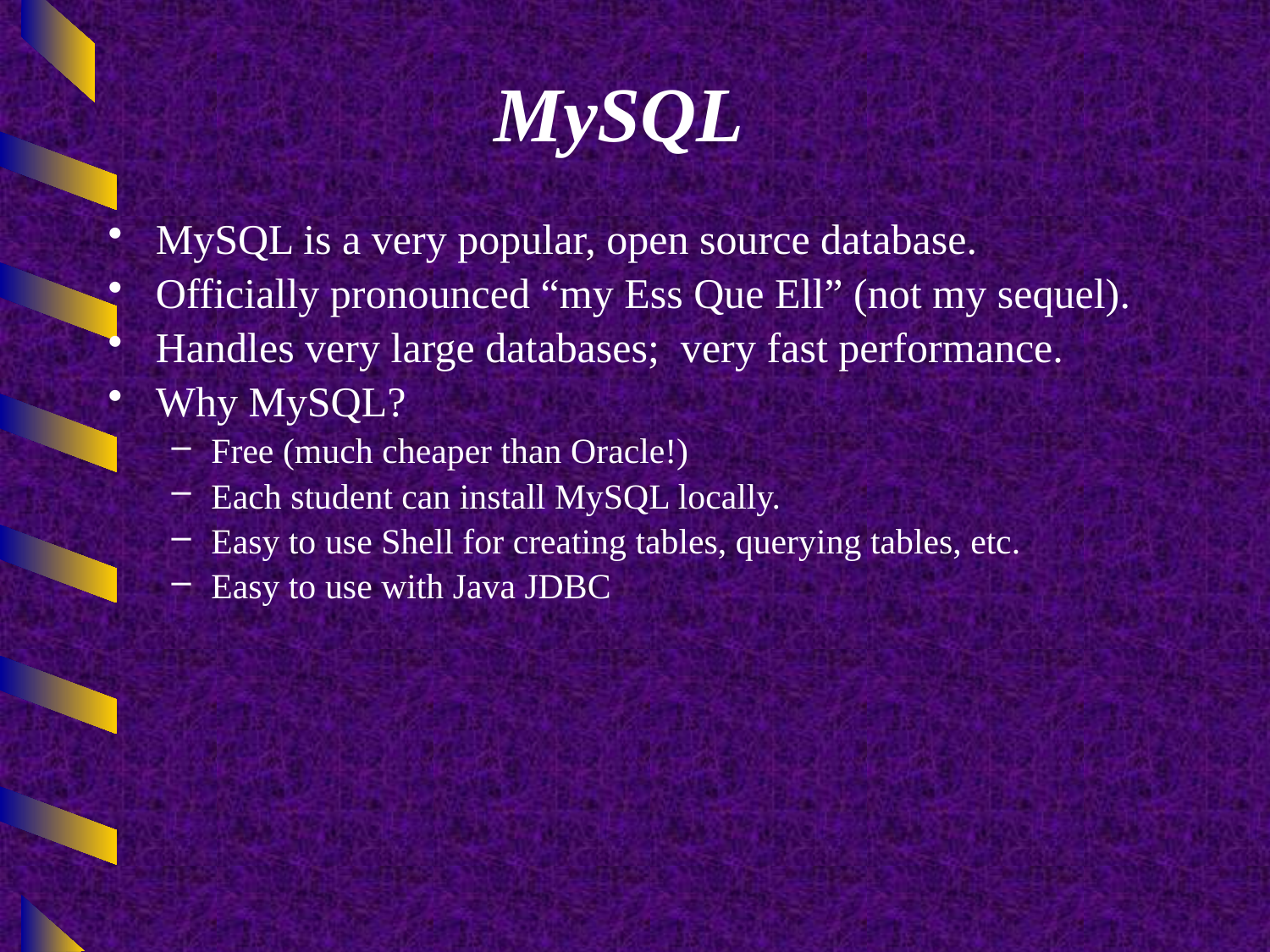

# MySQL
MySQL is a very popular, open source database.
Officially pronounced “my Ess Que Ell” (not my sequel).
Handles very large databases;  very fast performance.
Why MySQL?
Free (much cheaper than Oracle!)
Each student can install MySQL locally.
Easy to use Shell for creating tables, querying tables, etc.
Easy to use with Java JDBC